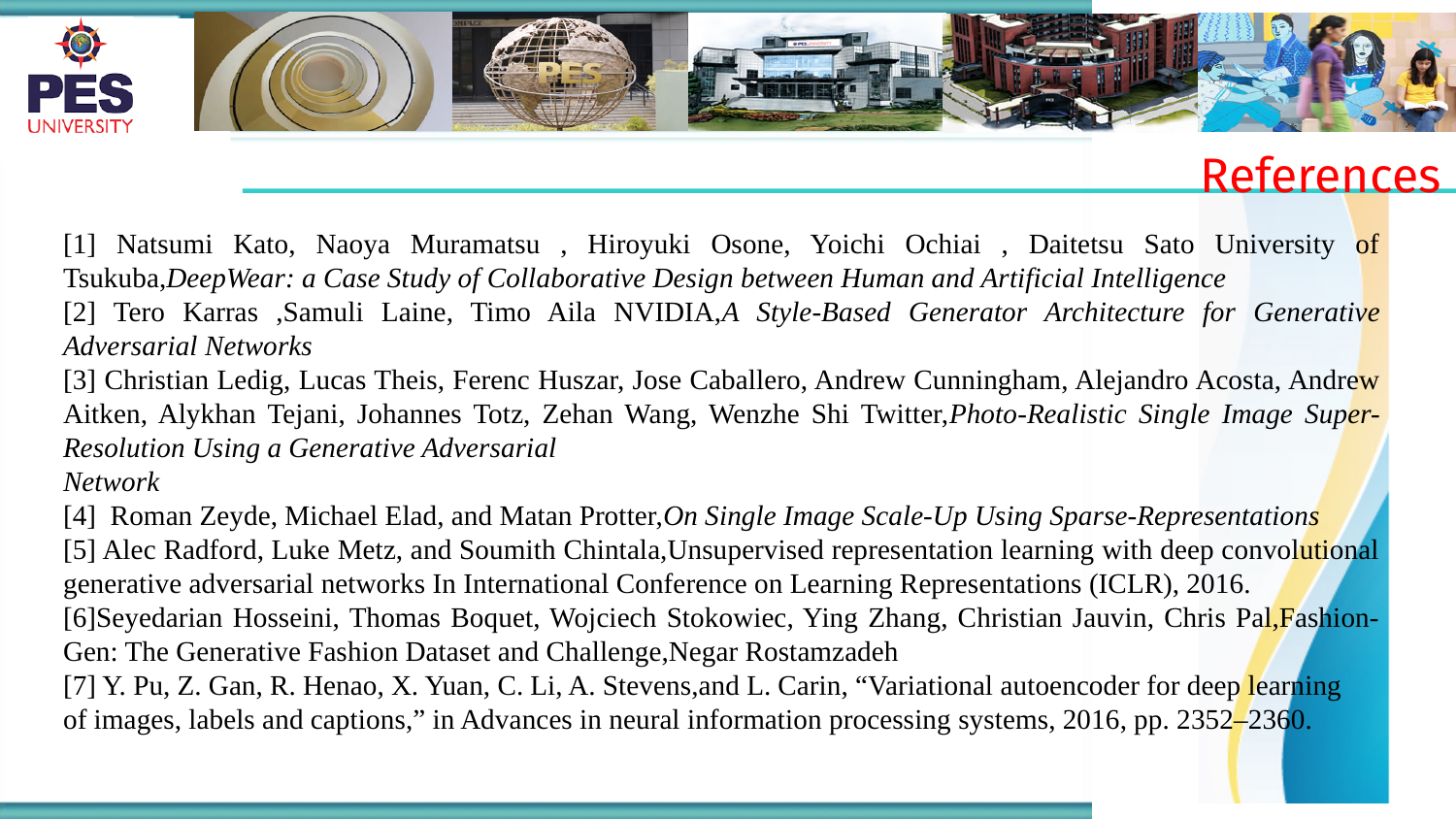

References

[1] Natsumi Kato, Naoya Muramatsu , Hiroyuki Osone, Yoichi Ochiai , Daitetsu Sato University of Tsukuba,DeepWear: a Case Study of Collaborative Design between Human and Artificial Intelligence
[2] Tero Karras ,Samuli Laine, Timo Aila NVIDIA,A Style-Based Generator Architecture for Generative Adversarial Networks
[3] Christian Ledig, Lucas Theis, Ferenc Huszar, Jose Caballero, Andrew Cunningham, Alejandro Acosta, Andrew Aitken, Alykhan Tejani, Johannes Totz, Zehan Wang, Wenzhe Shi Twitter,Photo-Realistic Single Image Super-Resolution Using a Generative Adversarial
Network
[4]  Roman Zeyde, Michael Elad, and Matan Protter,On Single Image Scale-Up Using Sparse-Representations
[5] Alec Radford, Luke Metz, and Soumith Chintala,Unsupervised representation learning with deep convolutional generative adversarial networks In International Conference on Learning Representations (ICLR), 2016.
[6]Seyedarian Hosseini, Thomas Boquet, Wojciech Stokowiec, Ying Zhang, Christian Jauvin, Chris Pal,Fashion-Gen: The Generative Fashion Dataset and Challenge,Negar Rostamzadeh
[7] Y. Pu, Z. Gan, R. Henao, X. Yuan, C. Li, A. Stevens,and L. Carin, “Variational autoencoder for deep learning
of images, labels and captions,” in Advances in neural information processing systems, 2016, pp. 2352–2360.